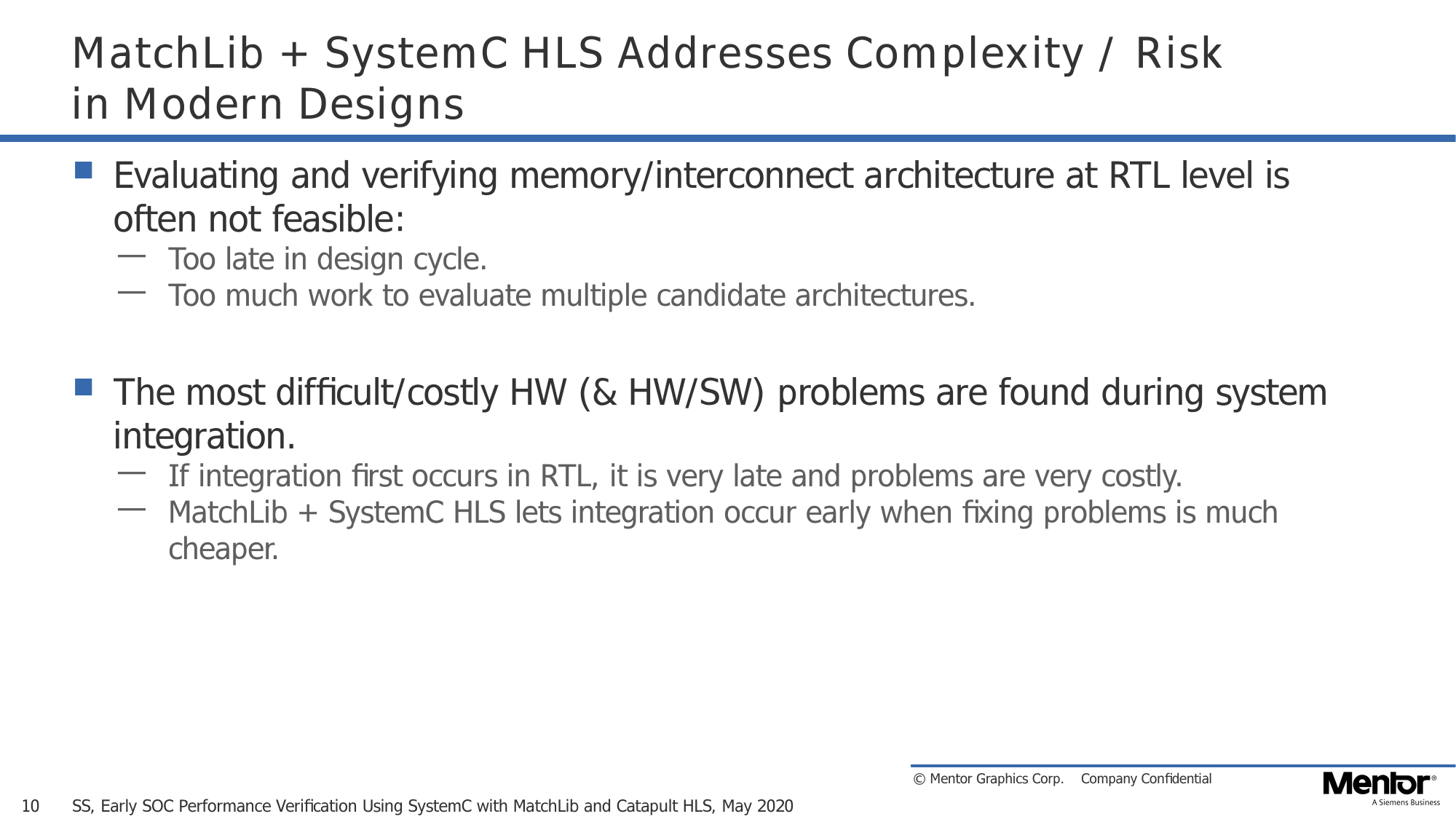

# MatchLib + SystemC HLS Addresses Complexity / Risk in Modern Designs
Evaluating and verifying memory/interconnect architecture at RTL level is often not feasible:
Too late in design cycle.
Too much work to evaluate multiple candidate architectures.
The most difficult/costly HW (& HW/SW) problems are found during system integration.
If integration first occurs in RTL, it is very late and problems are very costly.
MatchLib + SystemC HLS lets integration occur early when fixing problems is much cheaper.

10
SS, Early SOC Performance Verification Using SystemC with MatchLib and Catapult HLS, May 2020